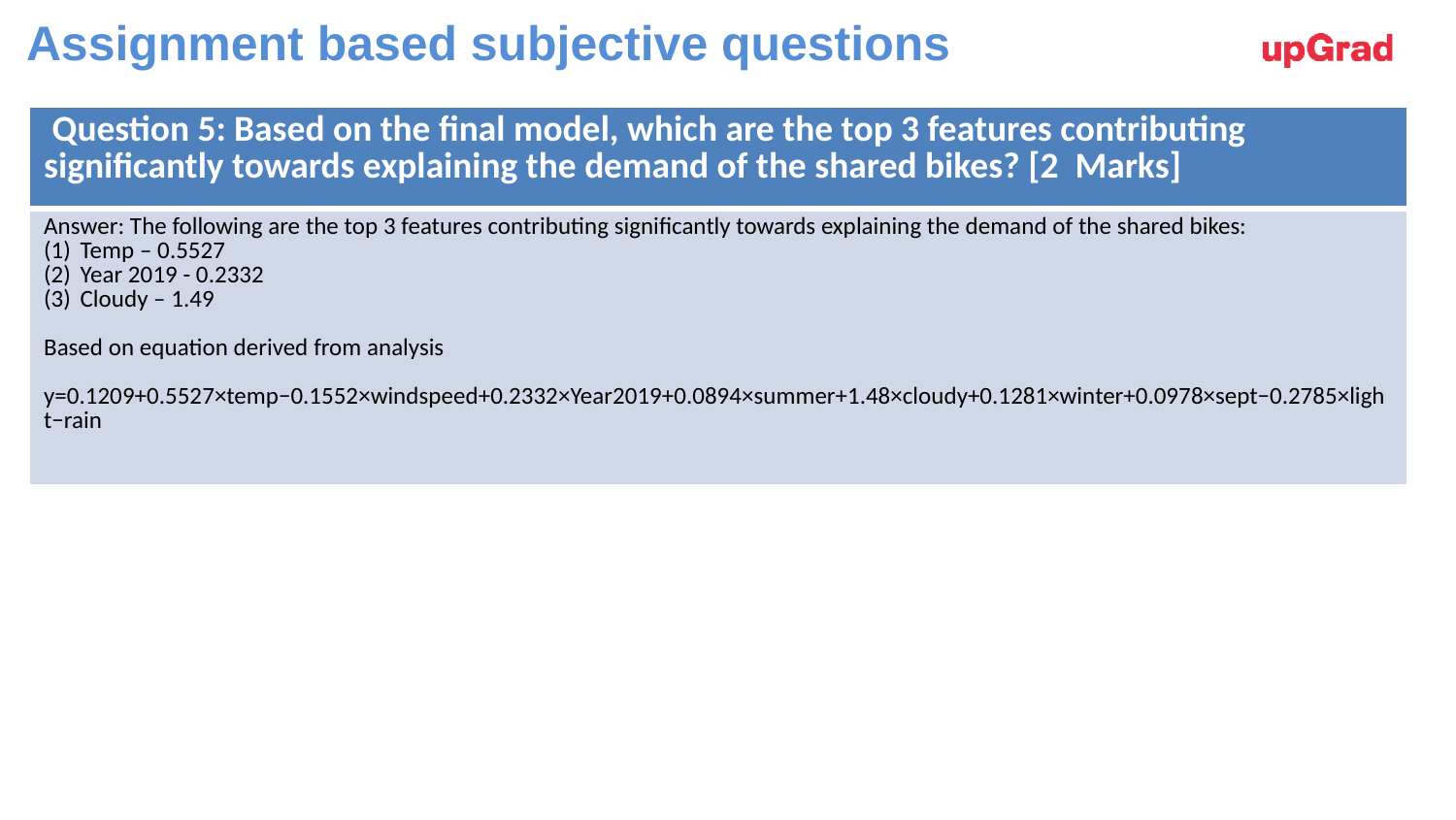

# Assignment based subjective questions
| Question 5: Based on the final model, which are the top 3 features contributing significantly towards explaining the demand of the shared bikes? [2 Marks] |
| --- |
| Answer: The following are the top 3 features contributing significantly towards explaining the demand of the shared bikes: Temp – 0.5527 Year 2019 - 0.2332 Cloudy – 1.49 Based on equation derived from analysis y=0.1209+0.5527×temp−0.1552×windspeed+0.2332×Year2019+0.0894×summer+1.48×cloudy+0.1281×winter+0.0978×sept−0.2785×light−rain |